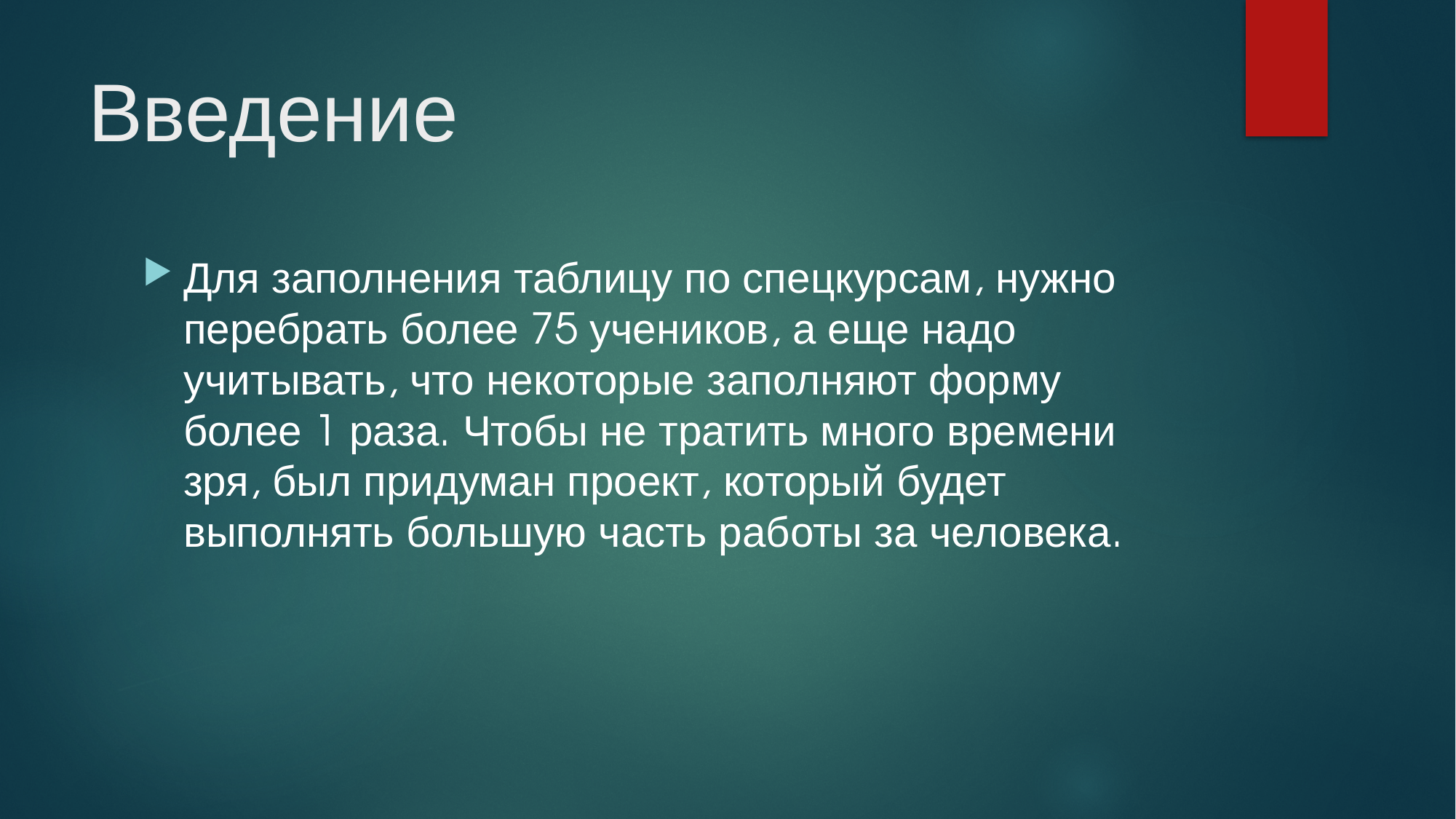

# Введение
Для заполнения таблицу по спецкурсам, нужно перебрать более 75 учеников, а еще надо учитывать, что некоторые заполняют форму более 1 раза. Чтобы не тратить много времени зря, был придуман проект, который будет выполнять большую часть работы за человека.